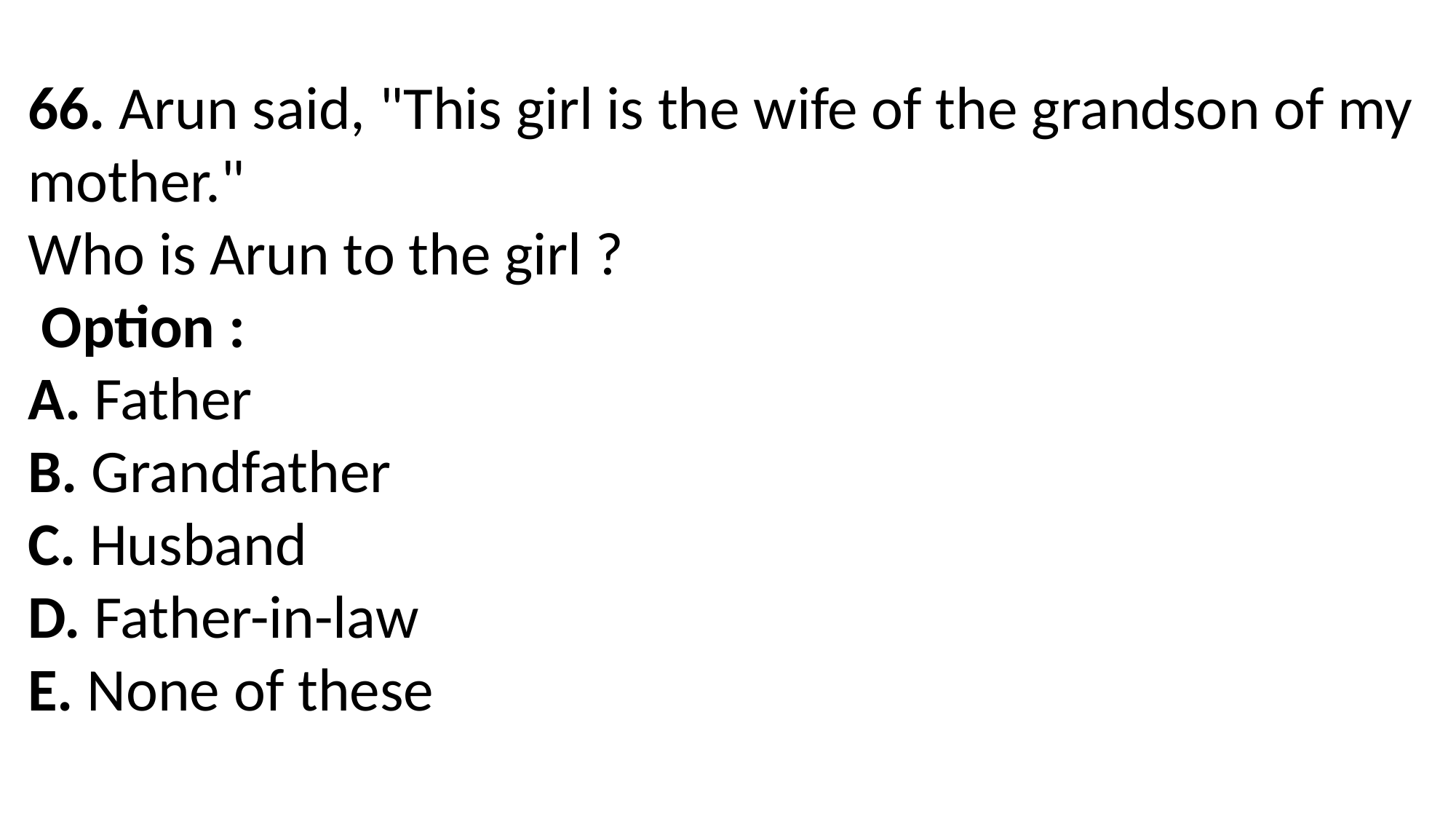

66. Arun said, "This girl is the wife of the grandson of my mother."
Who is Arun to the girl ?
 Option :
A. Father
B. Grandfather
C. Husband
D. Father-in-law
E. None of these